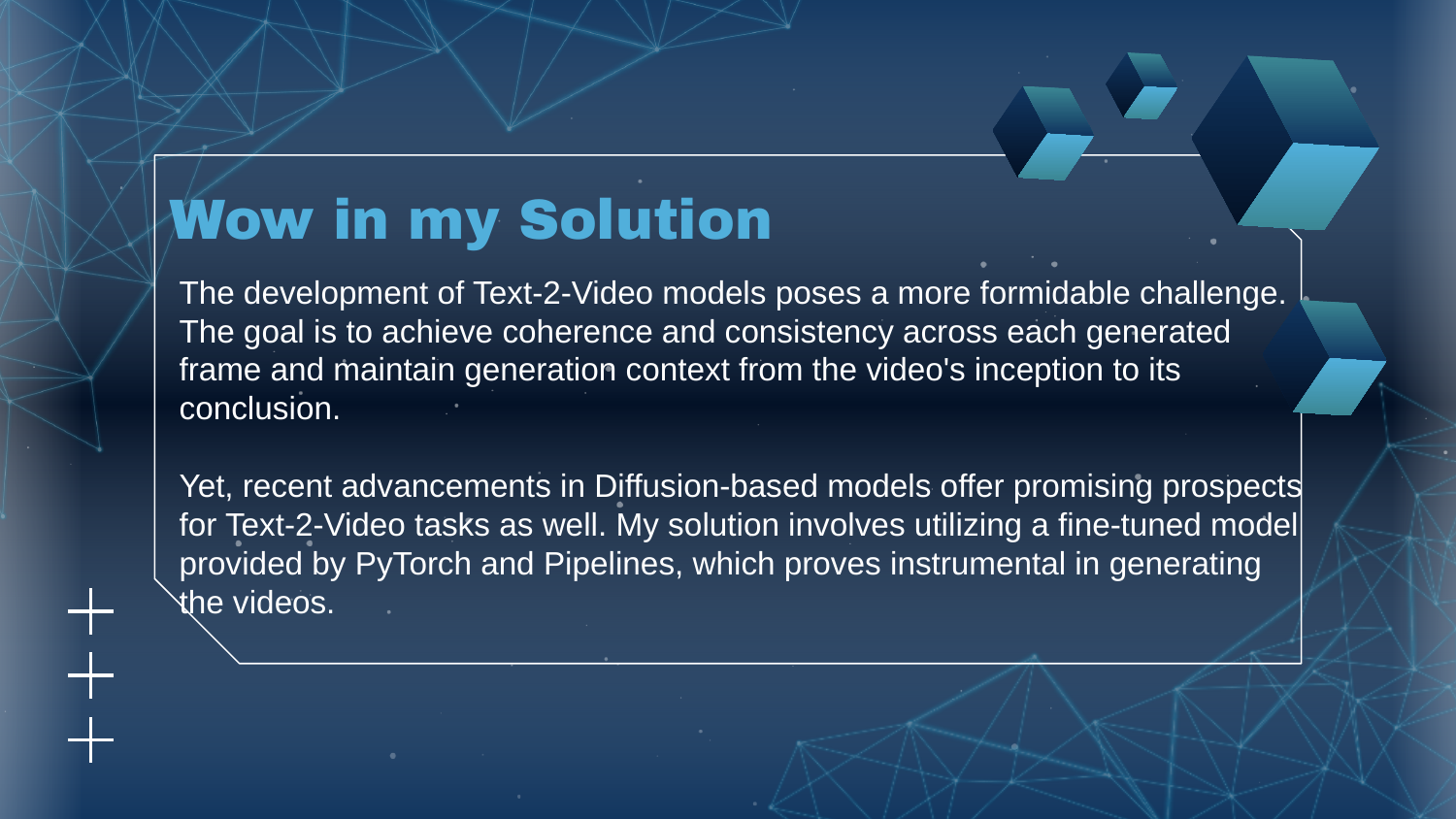

# Wow in my Solution
The development of Text-2-Video models poses a more formidable challenge. The goal is to achieve coherence and consistency across each generated frame and maintain generation context from the video's inception to its conclusion.

Yet, recent advancements in Diffusion-based models offer promising prospects for Text-2-Video tasks as well. My solution involves utilizing a fine-tuned model provided by PyTorch and Pipelines, which proves instrumental in generating the videos.